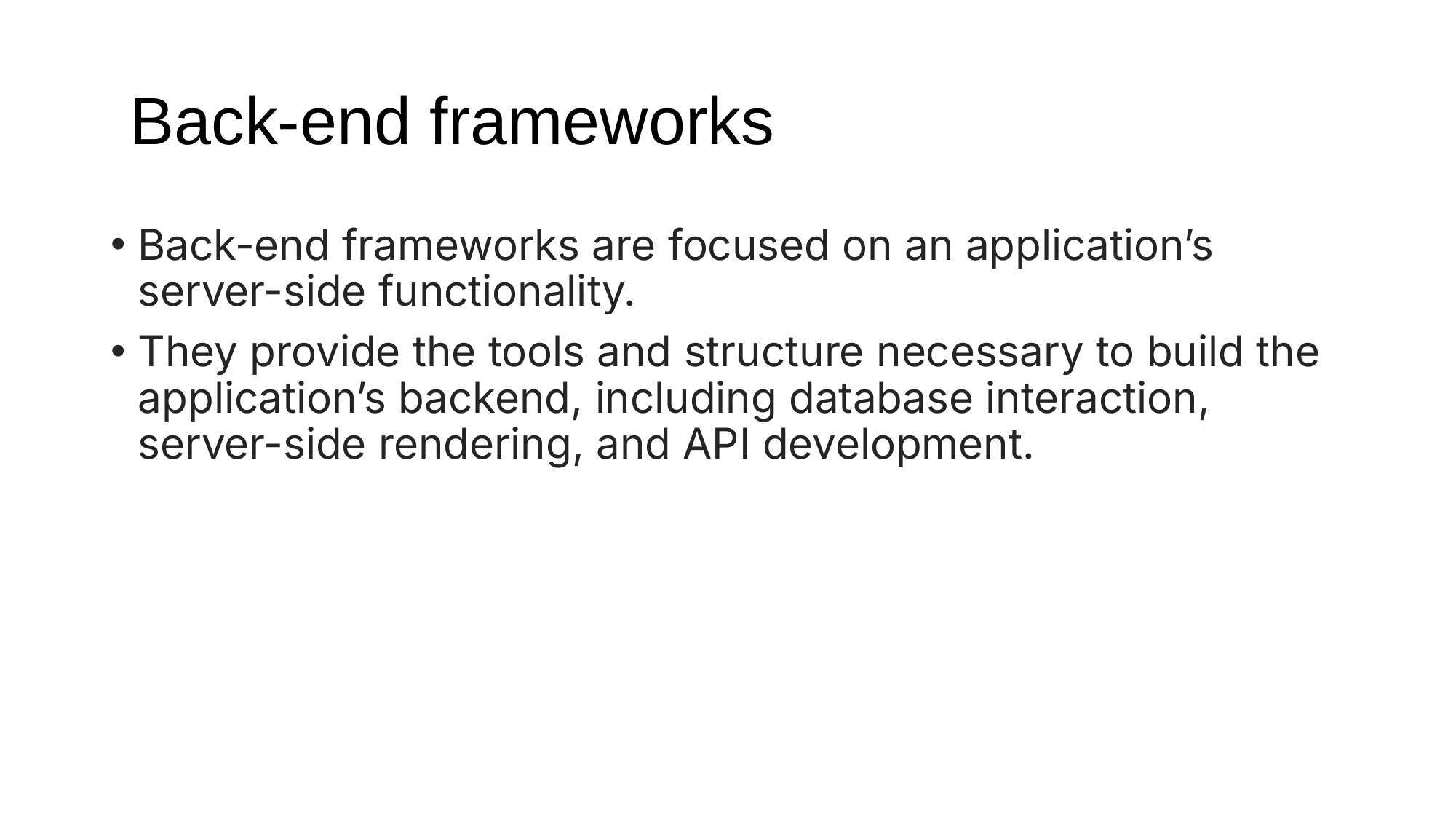

# Back-end frameworks
Back-end frameworks are focused on an application’s server-side functionality.
They provide the tools and structure necessary to build the application’s backend, including database interaction, server-side rendering, and API development.